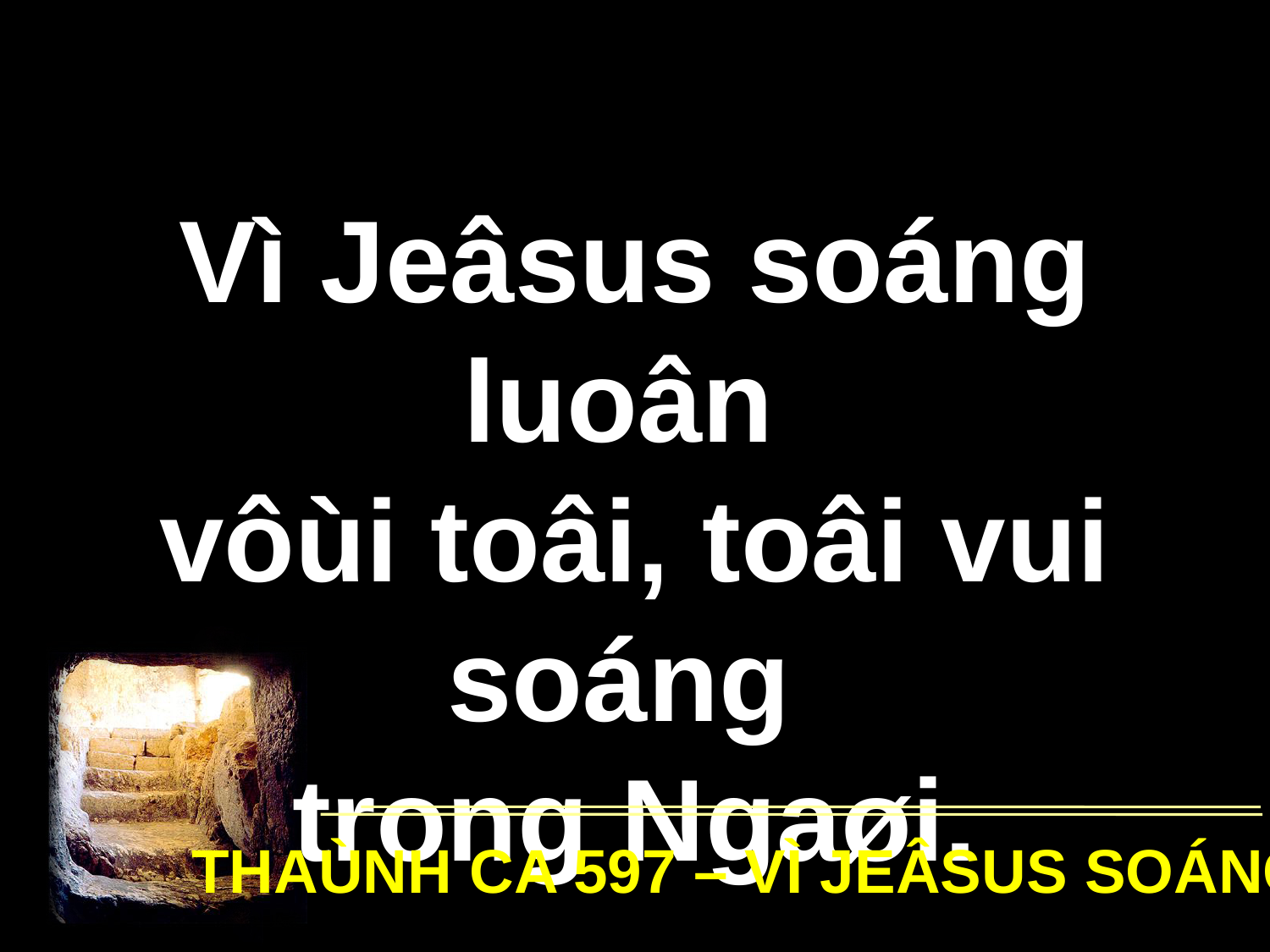

Vì Jeâsus soáng luoân
vôùi toâi, toâi vui soáng
trong Ngaøi.
THAÙNH CA 597 – VÌ JEÂSUS SOÁNG